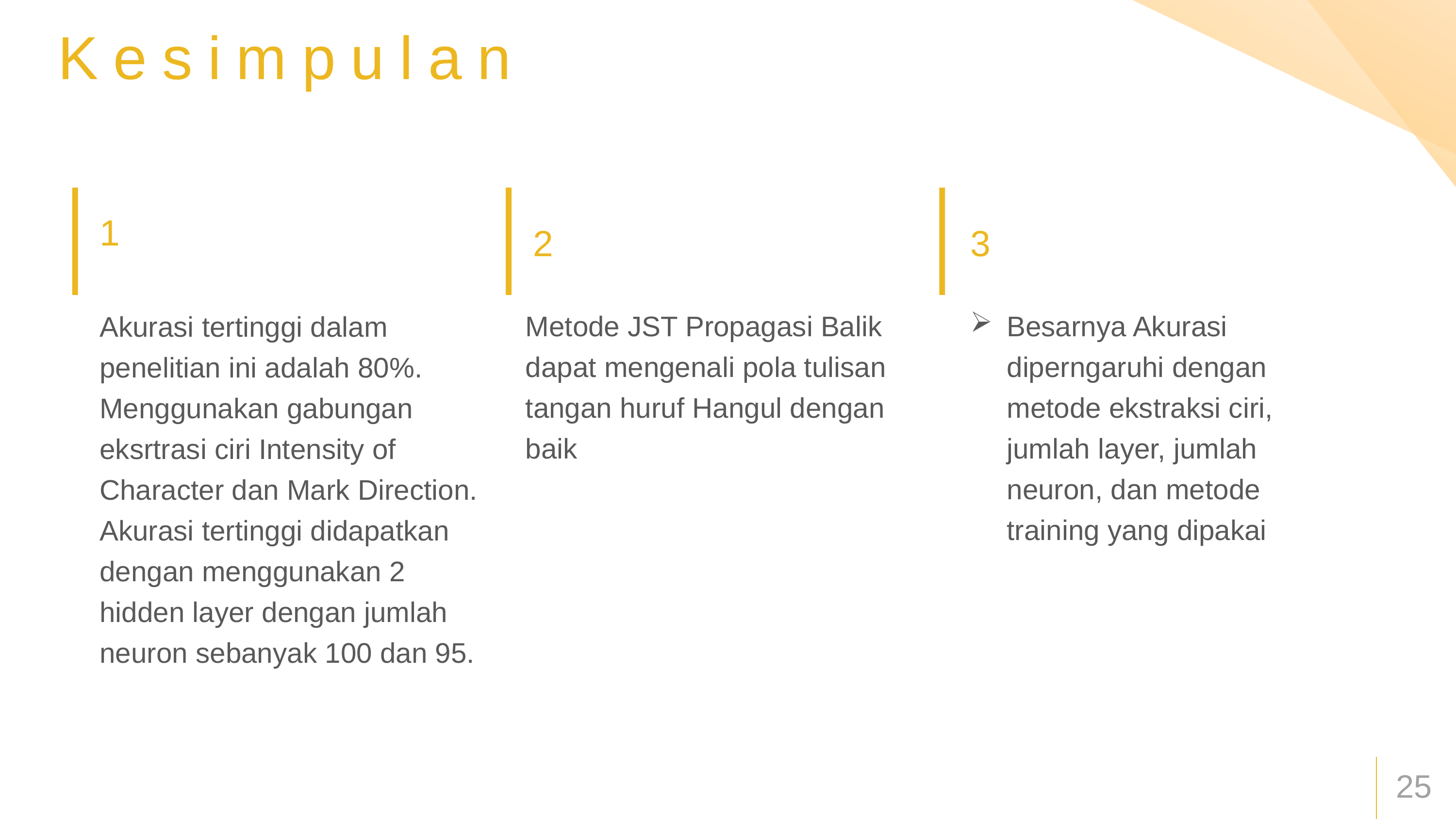

# Kesimpulan
1
2
3
Metode JST Propagasi Balik dapat mengenali pola tulisan tangan huruf Hangul dengan baik

Besarnya Akurasi diperngaruhi dengan metode ekstraksi ciri, jumlah layer, jumlah neuron, dan metode training yang dipakai

Akurasi tertinggi dalam penelitian ini adalah 80%. Menggunakan gabungan eksrtrasi ciri Intensity of Character dan Mark Direction. Akurasi tertinggi didapatkan dengan menggunakan 2 hidden layer dengan jumlah neuron sebanyak 100 dan 95.
25